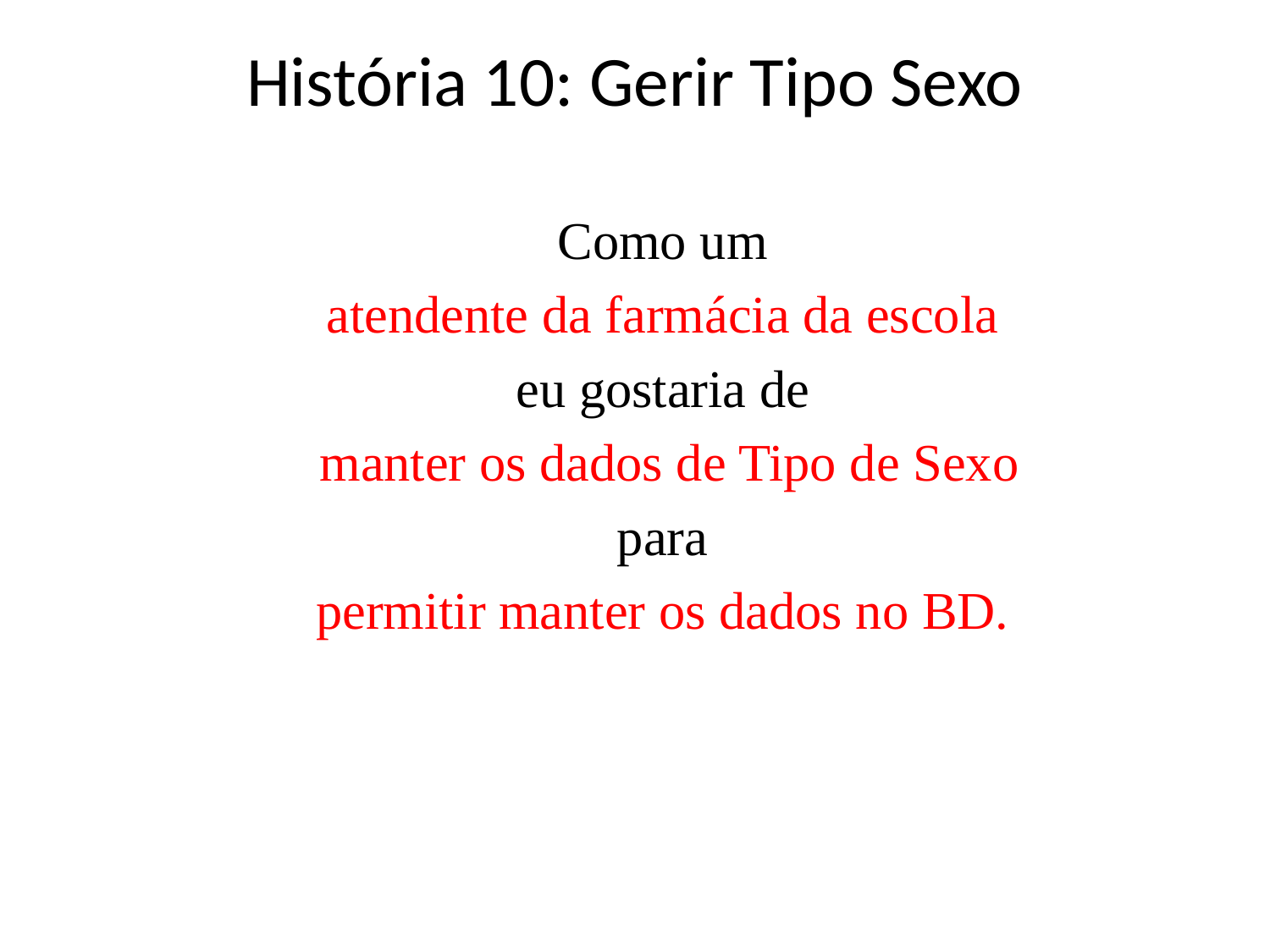

# História 10: Gerir Tipo Sexo

Como um
atendente da farmácia da escola
eu gostaria de
 manter os dados de Tipo de Sexo
para
permitir manter os dados no BD.